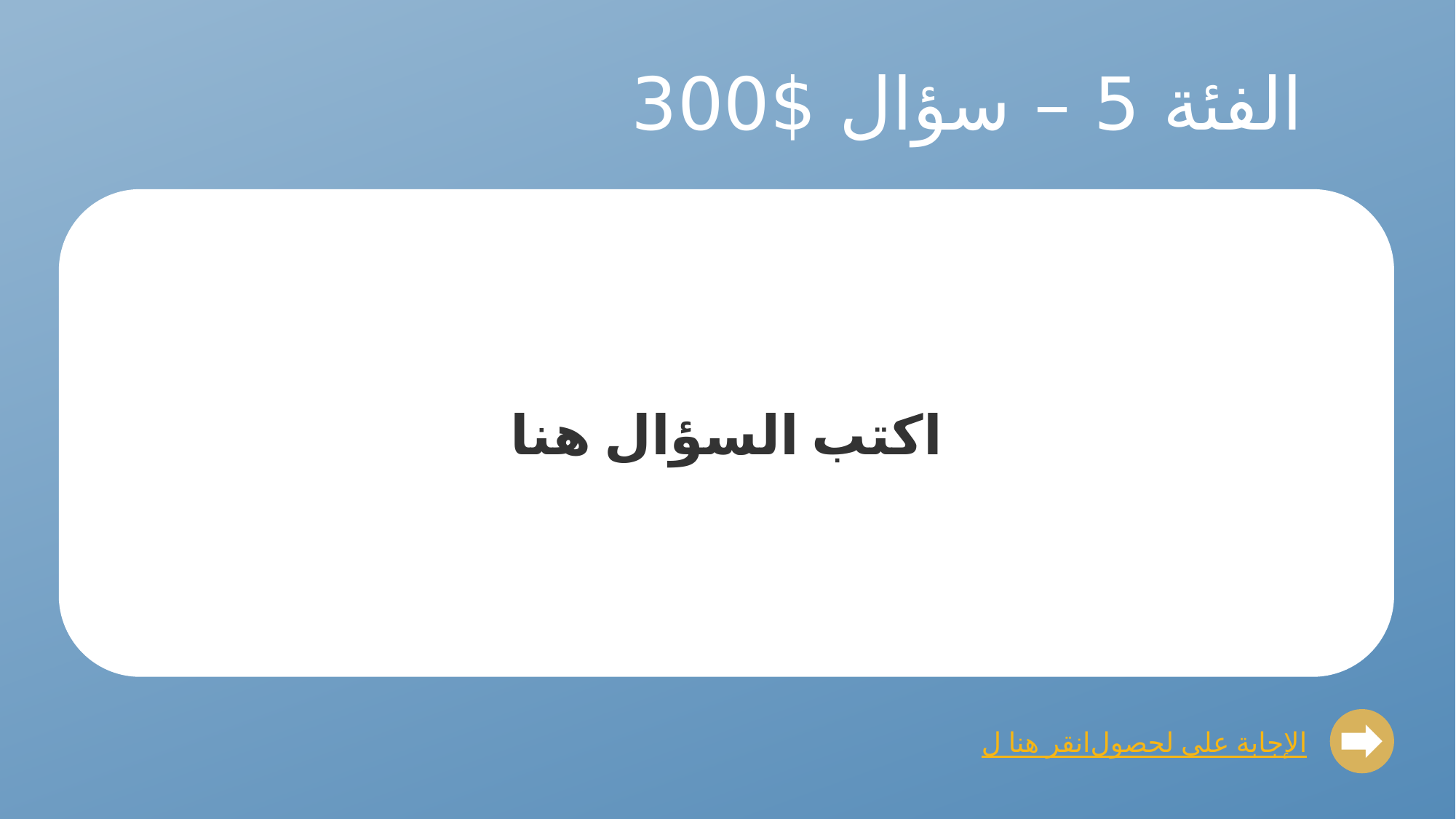

# الفئة 5 – سؤال $300
اكتب السؤال هنا

انقر هنا للحصول على الإجابة